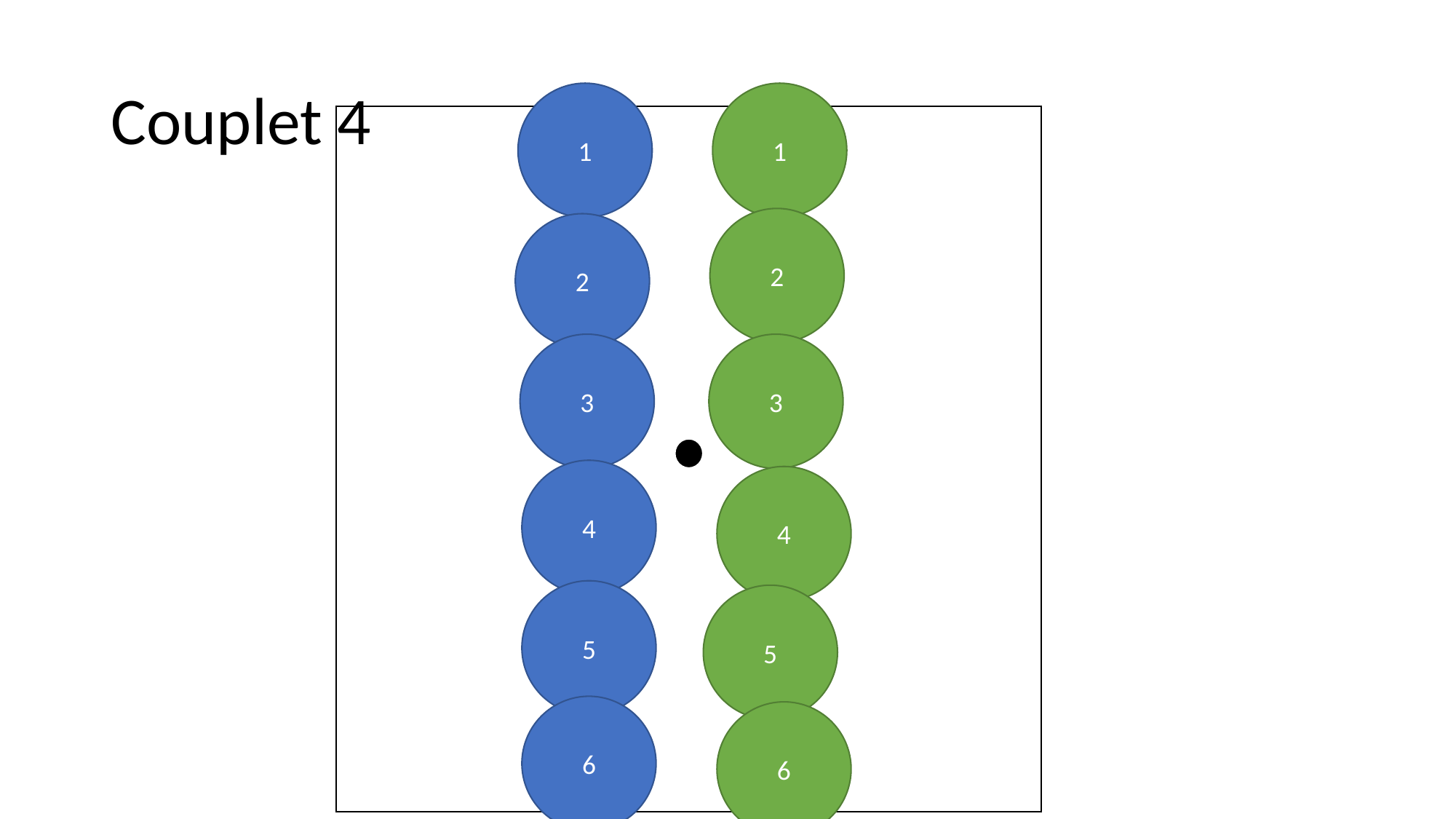

# Couplet 4
1
1

2
2
3
3

4
4
5
5
6
6